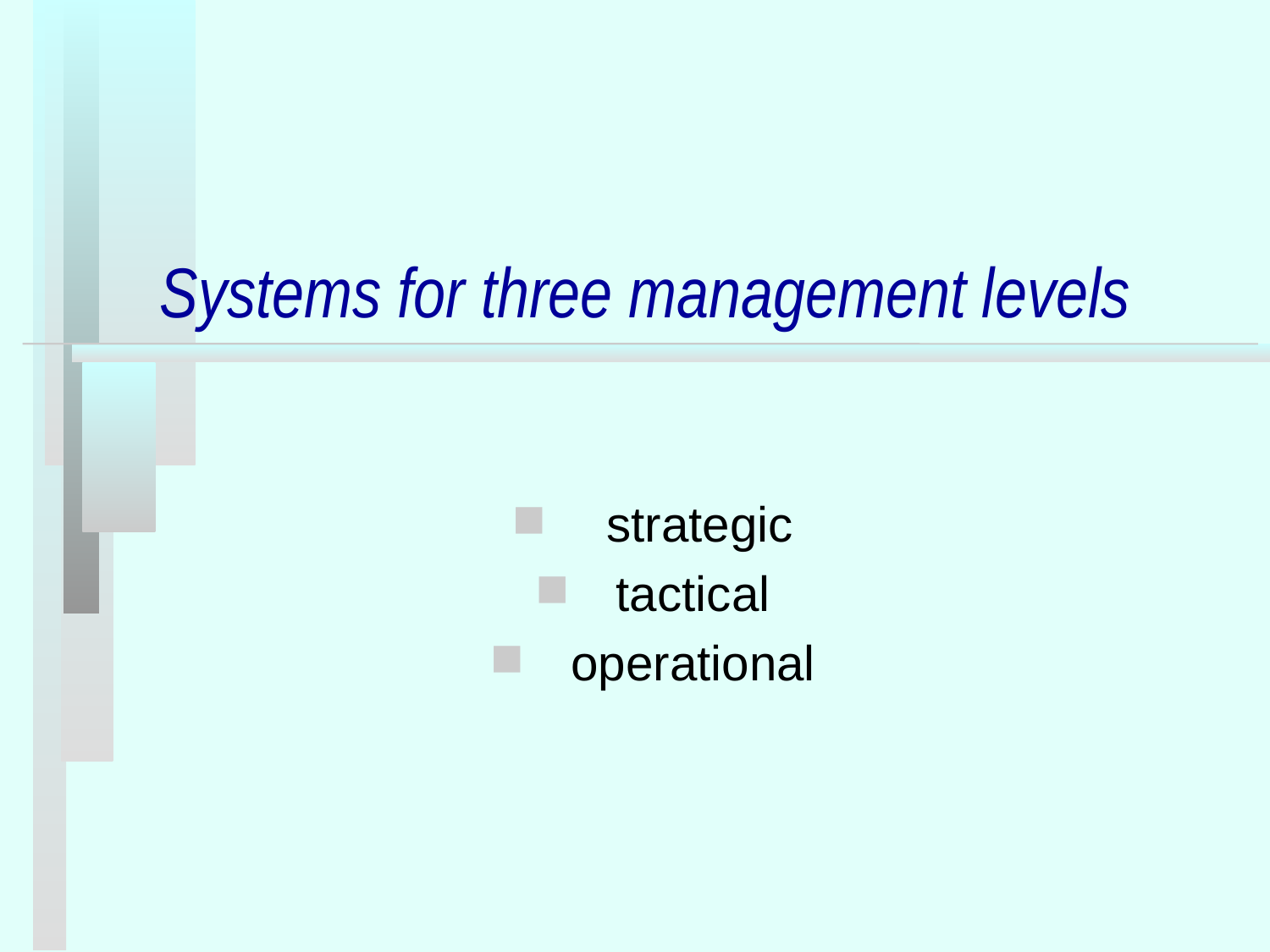

# Systems for three management levels
 strategic
tactical
operational